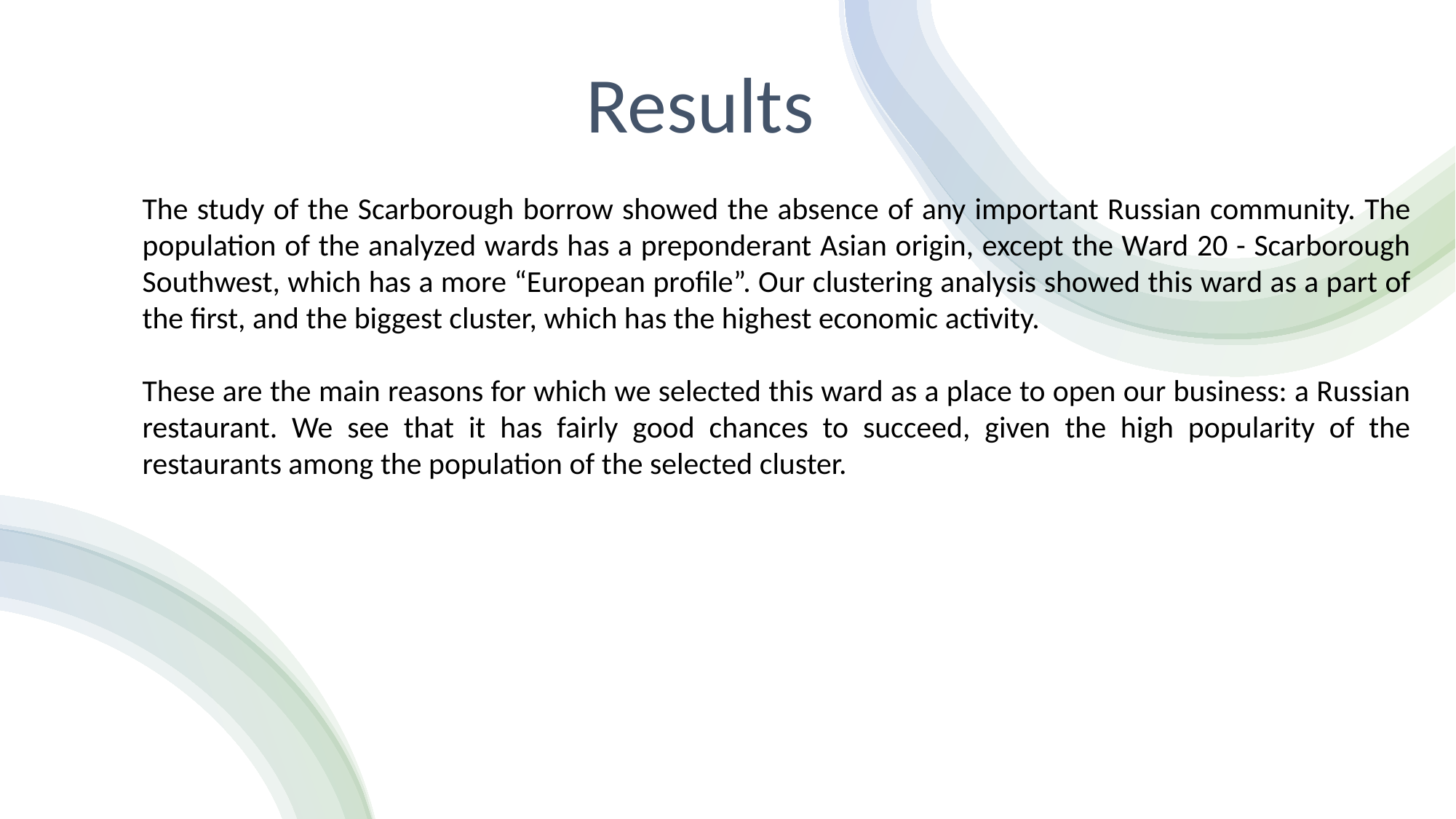

# Results
The study of the Scarborough borrow showed the absence of any important Russian community. The population of the analyzed wards has a preponderant Asian origin, except the Ward 20 - Scarborough Southwest, which has a more “European profile”. Our clustering analysis showed this ward as a part of the first, and the biggest cluster, which has the highest economic activity.

These are the main reasons for which we selected this ward as a place to open our business: a Russian restaurant. We see that it has fairly good chances to succeed, given the high popularity of the restaurants among the population of the selected cluster.